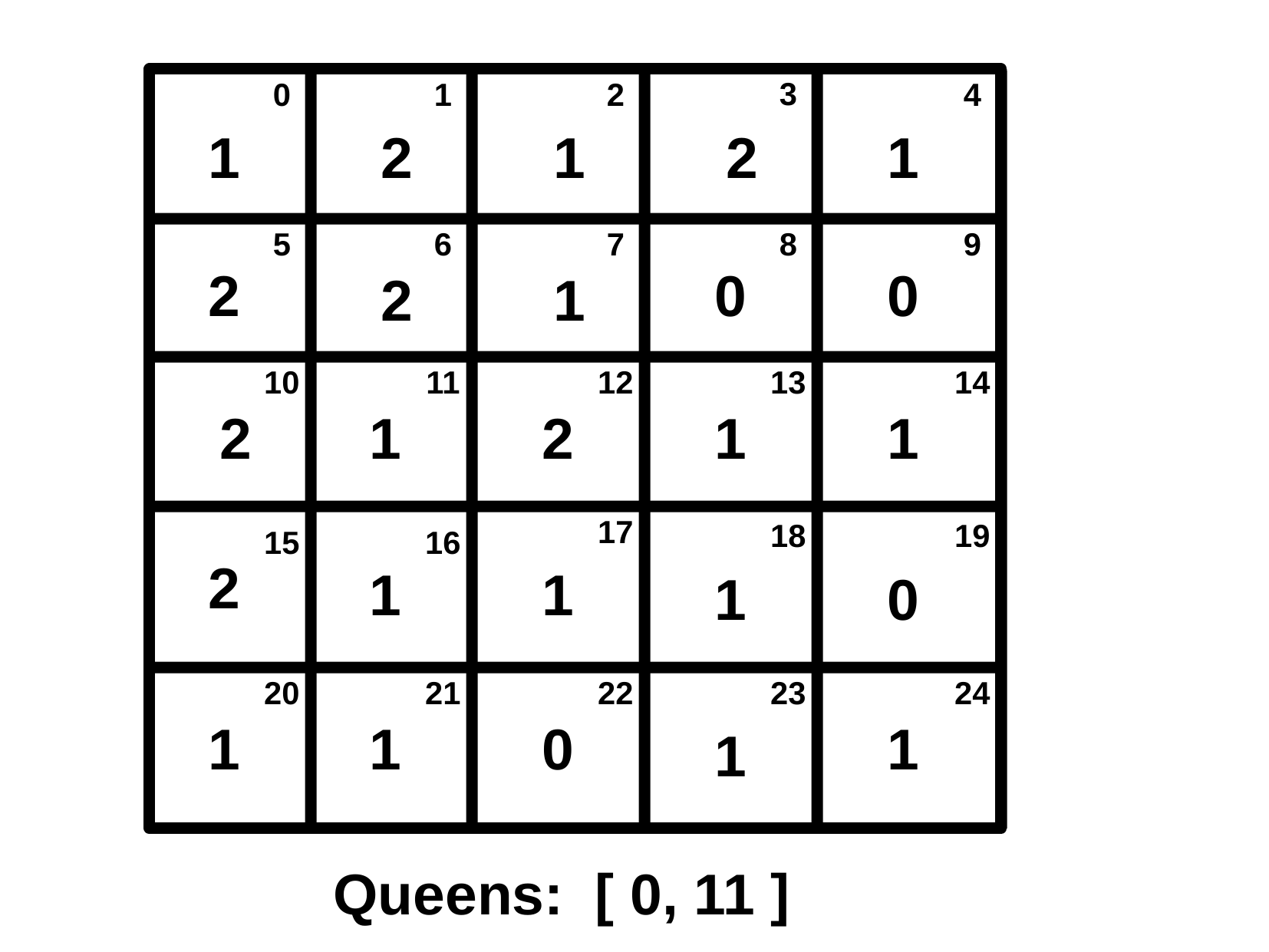

3

0

1

2

4

1
2
1
2
1

5
6
7
8
9
2
0
0
2
1

10
11
12
13
14
2
1
2
1
1

17
18
19
15
16
2
1
1
1
0

20
21
22
23
24
1
1
0
1
1
Queens:  [ 0, 11 ]